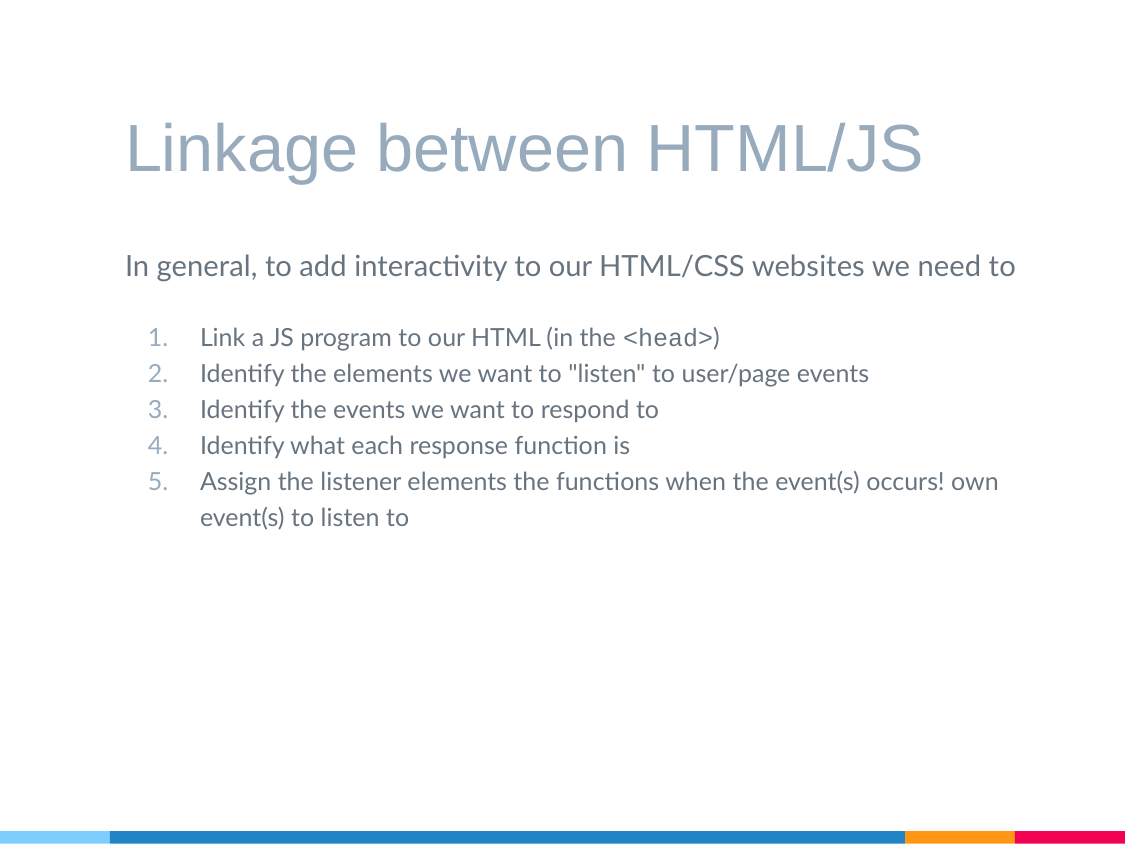

# Linkage between HTML/JS
In general, to add interactivity to our HTML/CSS websites we need to
Link a JS program to our HTML (in the <head>)
Identify the elements we want to "listen" to user/page events
Identify the events we want to respond to
Identify what each response function is
Assign the listener elements the functions when the event(s) occurs! own event(s) to listen to